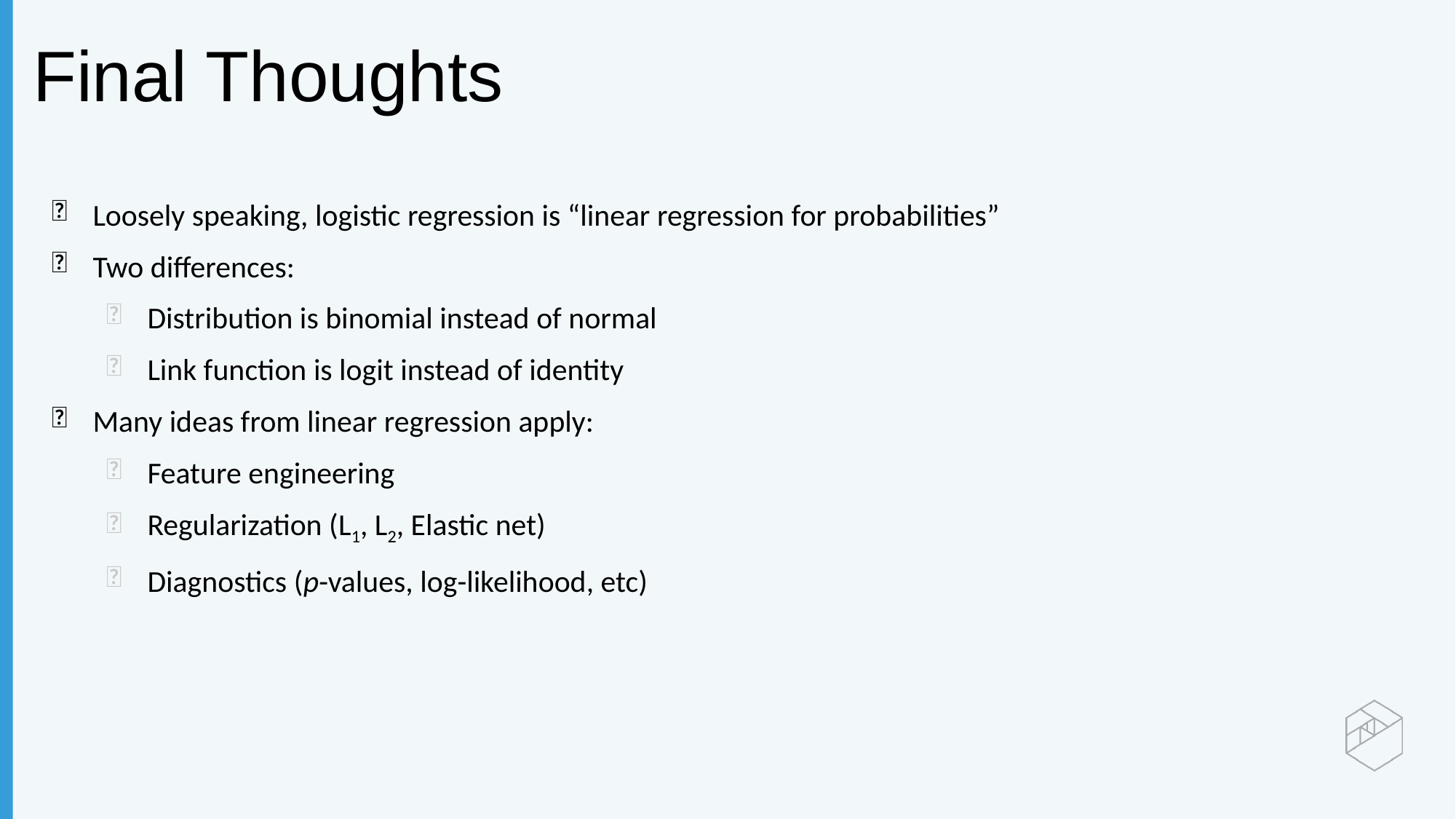

Final Thoughts
Loosely speaking, logistic regression is “linear regression for probabilities”
Two differences:
Distribution is binomial instead of normal
Link function is logit instead of identity
Many ideas from linear regression apply:
Feature engineering
Regularization (L1, L2, Elastic net)
Diagnostics (p-values, log-likelihood, etc)